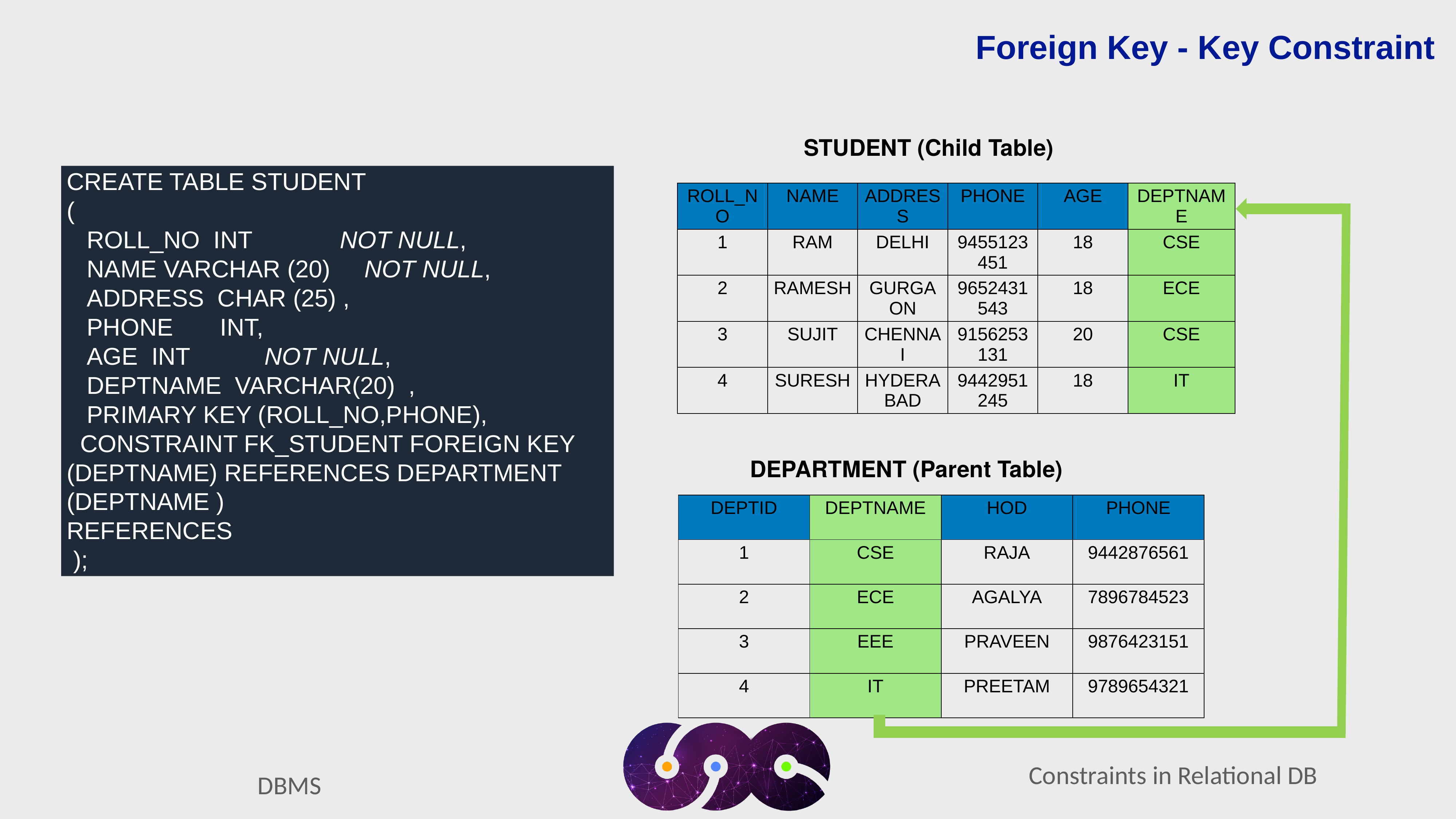

Foreign Key - Key Constraint

STUDENT (Child Table)
CREATE TABLE STUDENT 
(
   ROLL_NO  INT             NOT NULL,
   NAME VARCHAR (20)     NOT NULL,
   ADDRESS  CHAR (25) ,
   PHONE       INT,
   AGE  INT           NOT NULL,
   DEPTNAME  VARCHAR(20)  ,
   PRIMARY KEY (ROLL_NO,PHONE),
  CONSTRAINT FK_STUDENT FOREIGN KEY (DEPTNAME) REFERENCES DEPARTMENT (DEPTNAME )
REFERENCES
 );
| ROLL\_NO | NAME | ADDRESS | PHONE | AGE | DEPTNAME |
| --- | --- | --- | --- | --- | --- |
| 1 | RAM | DELHI | 9455123451 | 18 | CSE |
| 2 | RAMESH | GURGAON | 9652431543 | 18 | ECE |
| 3 | SUJIT | CHENNAI | 9156253131 | 20 | CSE |
| 4 | SURESH | HYDERABAD | 9442951245 | 18 | IT |

DEPARTMENT (Parent Table)
| DEPTID | DEPTNAME | HOD | PHONE |
| --- | --- | --- | --- |
| 1 | CSE | RAJA | 9442876561 |
| 2 | ECE | AGALYA | 7896784523 |
| 3 | EEE | PRAVEEN | 9876423151 |
| 4 | IT | PREETAM | 9789654321 |
Constraints in Relational DB